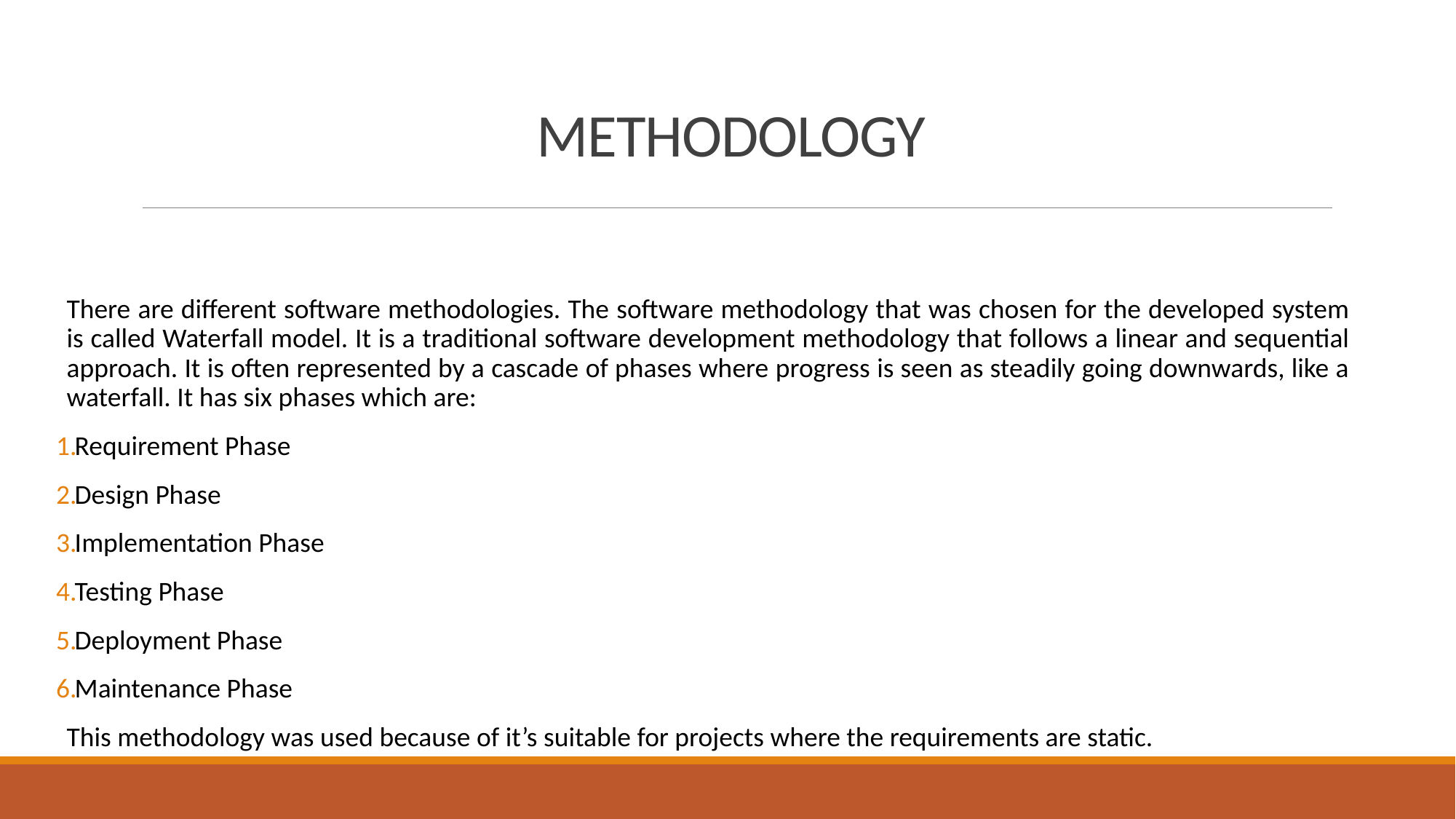

# METHODOLOGY
There are different software methodologies. The software methodology that was chosen for the developed system is called Waterfall model. It is a traditional software development methodology that follows a linear and sequential approach. It is often represented by a cascade of phases where progress is seen as steadily going downwards, like a waterfall. It has six phases which are:
Requirement Phase
Design Phase
Implementation Phase
Testing Phase
Deployment Phase
Maintenance Phase
This methodology was used because of it’s suitable for projects where the requirements are static.